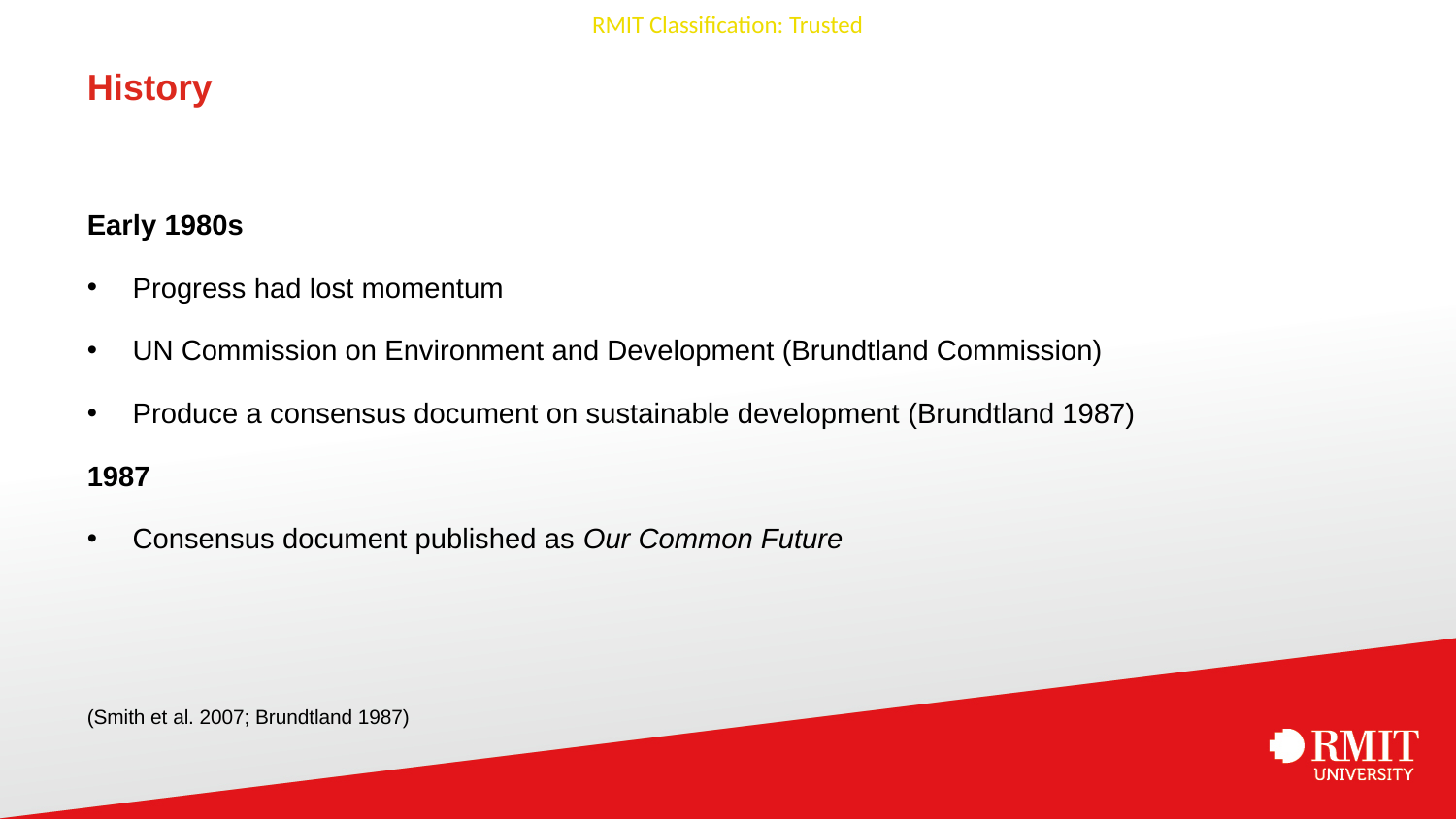

# History
Early 1980s
Progress had lost momentum
UN Commission on Environment and Development (Brundtland Commission)
Produce a consensus document on sustainable development (Brundtland 1987)
1987
Consensus document published as Our Common Future

(Smith et al. 2007; Brundtland 1987)